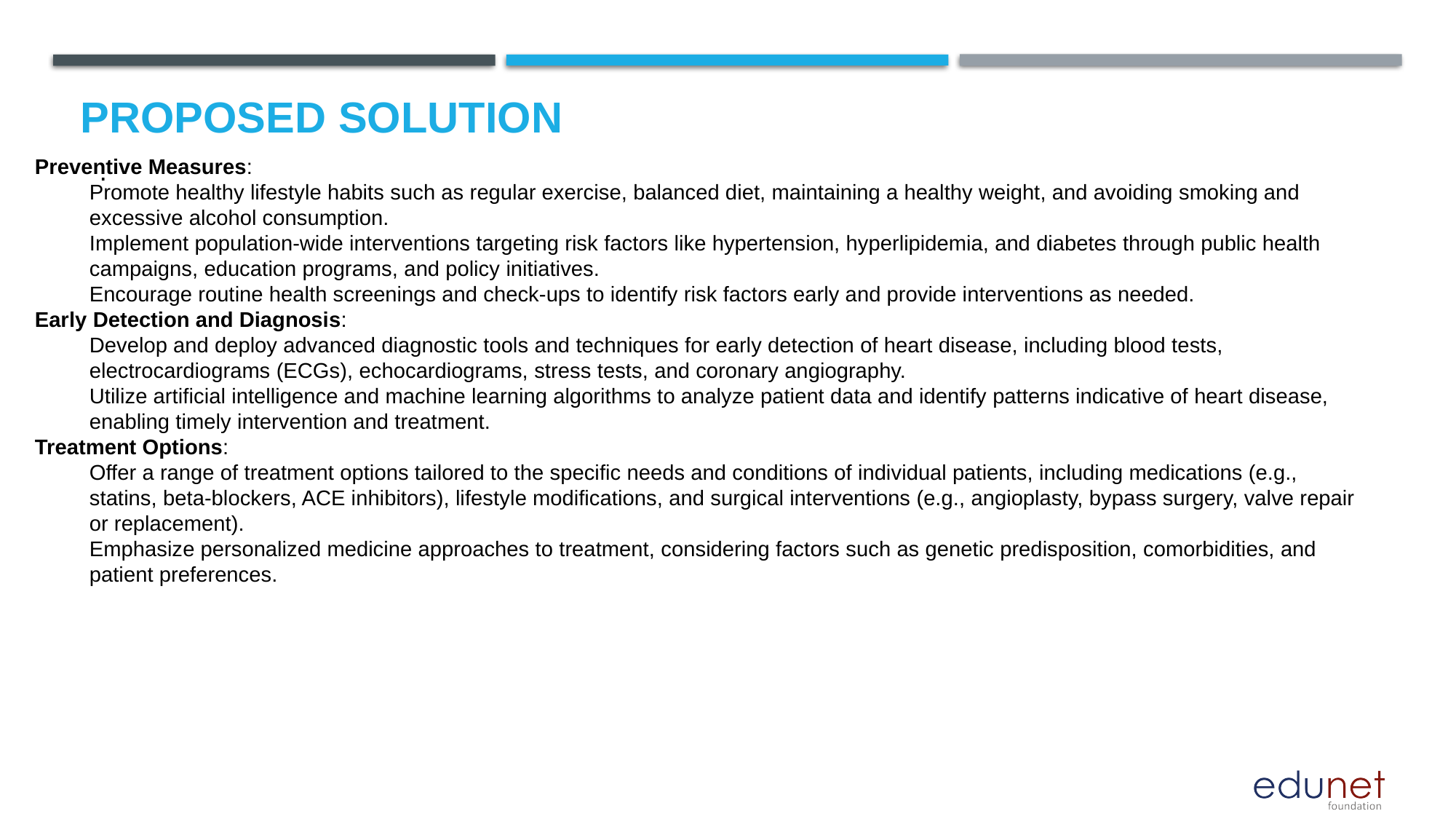

# Proposed Solution

.
Preventive Measures:
Promote healthy lifestyle habits such as regular exercise, balanced diet, maintaining a healthy weight, and avoiding smoking and excessive alcohol consumption.
Implement population-wide interventions targeting risk factors like hypertension, hyperlipidemia, and diabetes through public health campaigns, education programs, and policy initiatives.
Encourage routine health screenings and check-ups to identify risk factors early and provide interventions as needed.
Early Detection and Diagnosis:
Develop and deploy advanced diagnostic tools and techniques for early detection of heart disease, including blood tests, electrocardiograms (ECGs), echocardiograms, stress tests, and coronary angiography.
Utilize artificial intelligence and machine learning algorithms to analyze patient data and identify patterns indicative of heart disease, enabling timely intervention and treatment.
Treatment Options:
Offer a range of treatment options tailored to the specific needs and conditions of individual patients, including medications (e.g., statins, beta-blockers, ACE inhibitors), lifestyle modifications, and surgical interventions (e.g., angioplasty, bypass surgery, valve repair or replacement).
Emphasize personalized medicine approaches to treatment, considering factors such as genetic predisposition, comorbidities, and patient preferences.